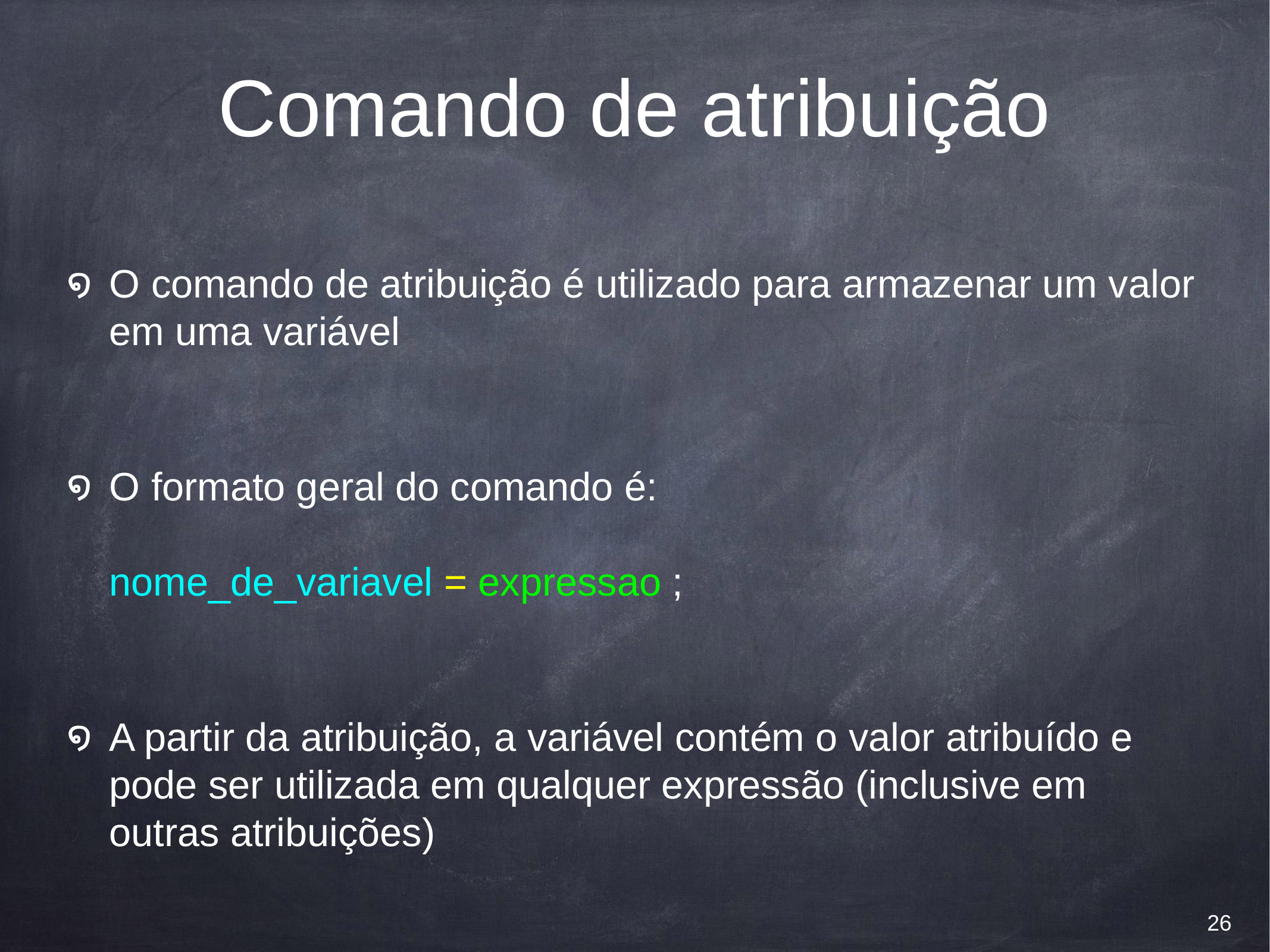

# Comando de atribuição
O comando de atribuição é utilizado para armazenar um valor em uma variável
O formato geral do comando é:
nome_de_variavel = expressao ;
A partir da atribuição, a variável contém o valor atribuído e pode ser utilizada em qualquer expressão (inclusive em outras atribuições)
26